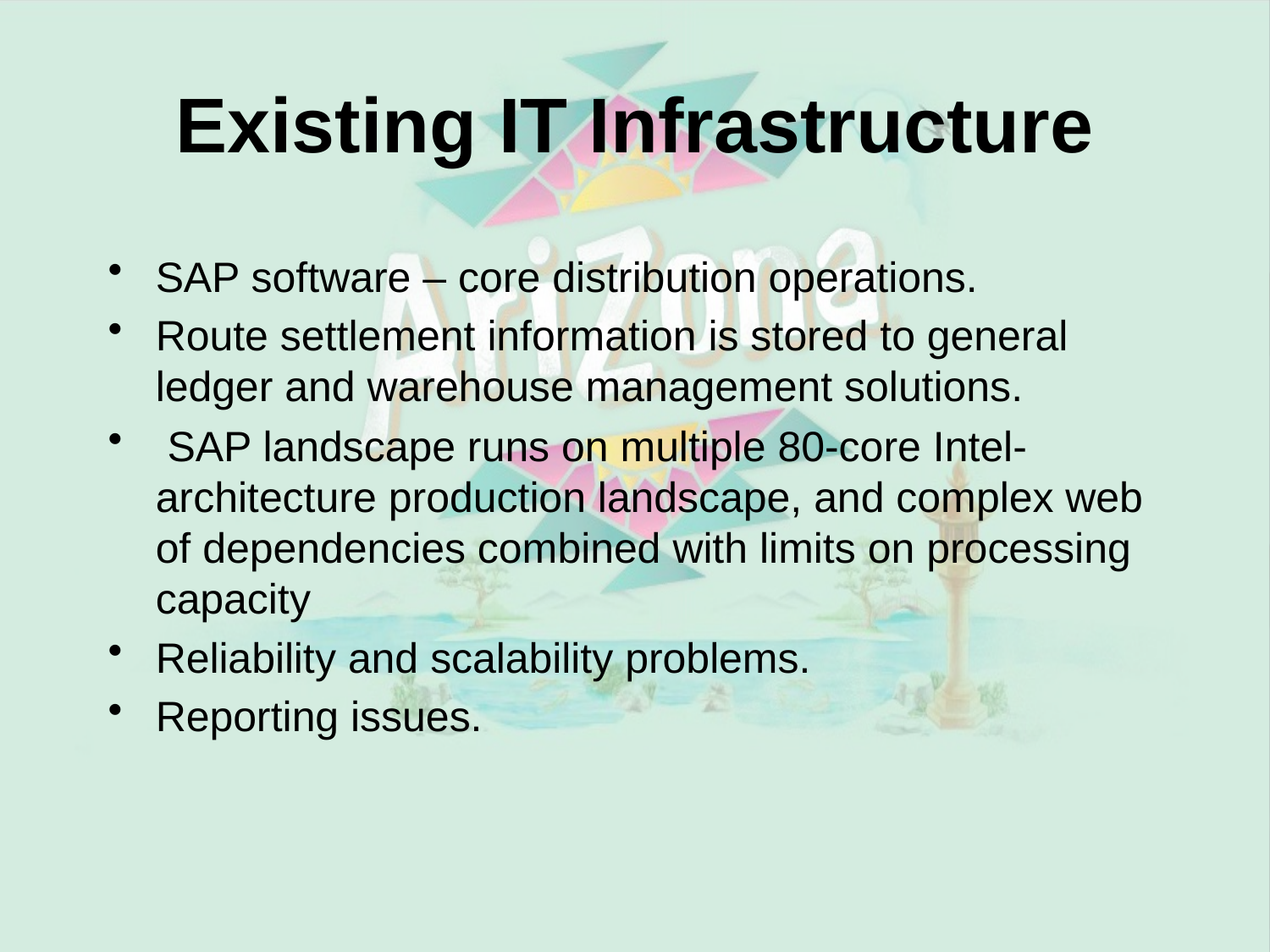

# Existing IT Infrastructure
SAP software – core distribution operations.
Route settlement information is stored to general ledger and warehouse management solutions.
 SAP landscape runs on multiple 80-core Intel-architecture production landscape, and complex web of dependencies combined with limits on processing capacity
Reliability and scalability problems.
Reporting issues.